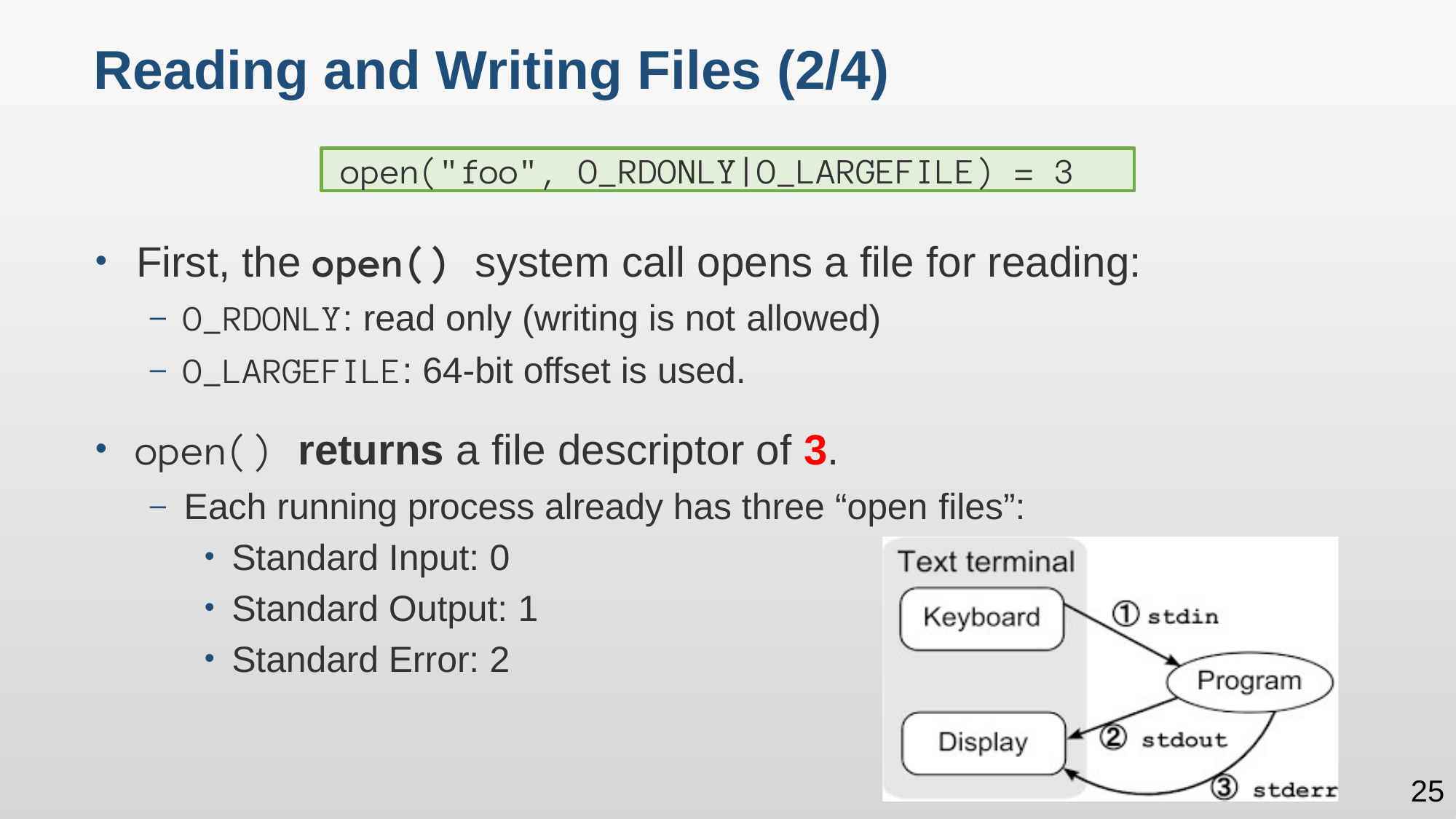

Reading and Writing Files (2/4)
open("foo", O_RDONLY|O_LARGEFILE) = 3
First, the open() system call opens a file for reading:
O_RDONLY: read only (writing is not allowed)
O_LARGEFILE: 64-bit offset is used.
open() returns a file descriptor of 3.
Each running process already has three “open files”:
Standard Input: 0
Standard Output: 1
Standard Error: 2

25